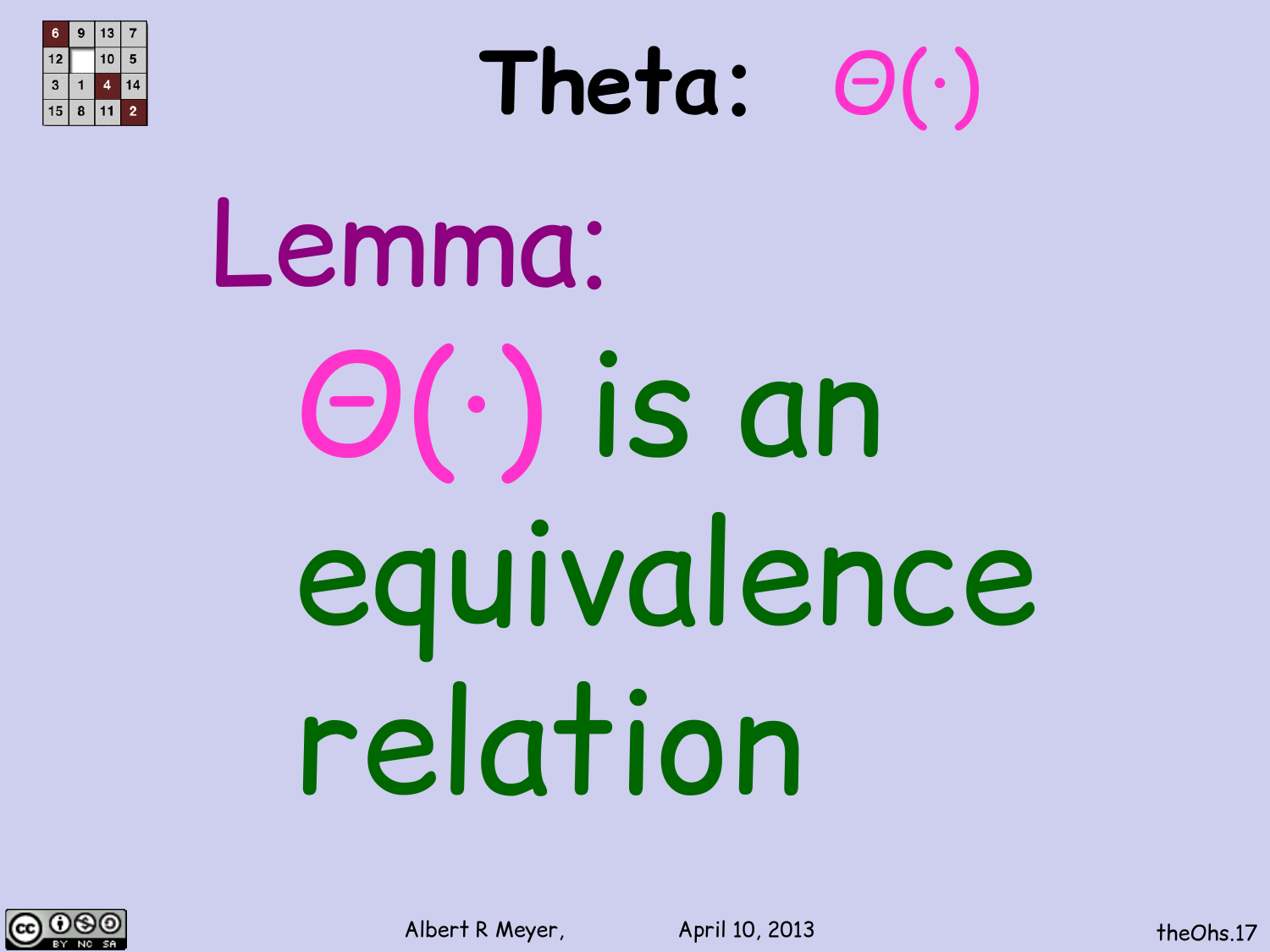

# Theta:  Θ(∙)
Lemma:
  Θ(∙) is an
  equivalence
  relation